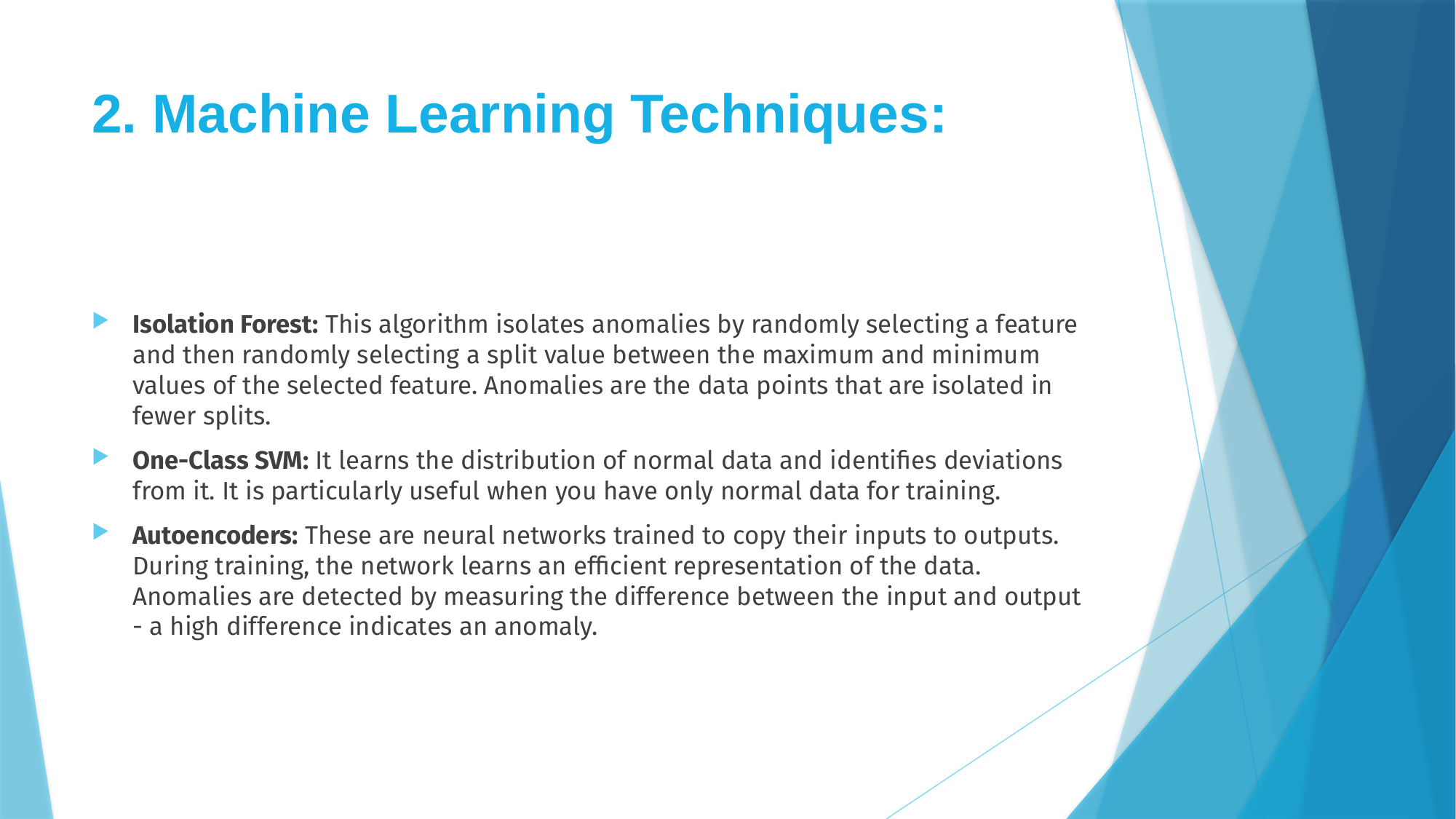

# 2. Machine Learning Techniques:

Isolation Forest: This algorithm isolates anomalies by randomly selecting a feature and then randomly selecting a split value between the maximum and minimum values of the selected feature. Anomalies are the data points that are isolated in fewer splits.
One-Class SVM: It learns the distribution of normal data and identifies deviations from it. It is particularly useful when you have only normal data for training.
Autoencoders: These are neural networks trained to copy their inputs to outputs. During training, the network learns an efficient representation of the data. Anomalies are detected by measuring the difference between the input and output - a high difference indicates an anomaly.